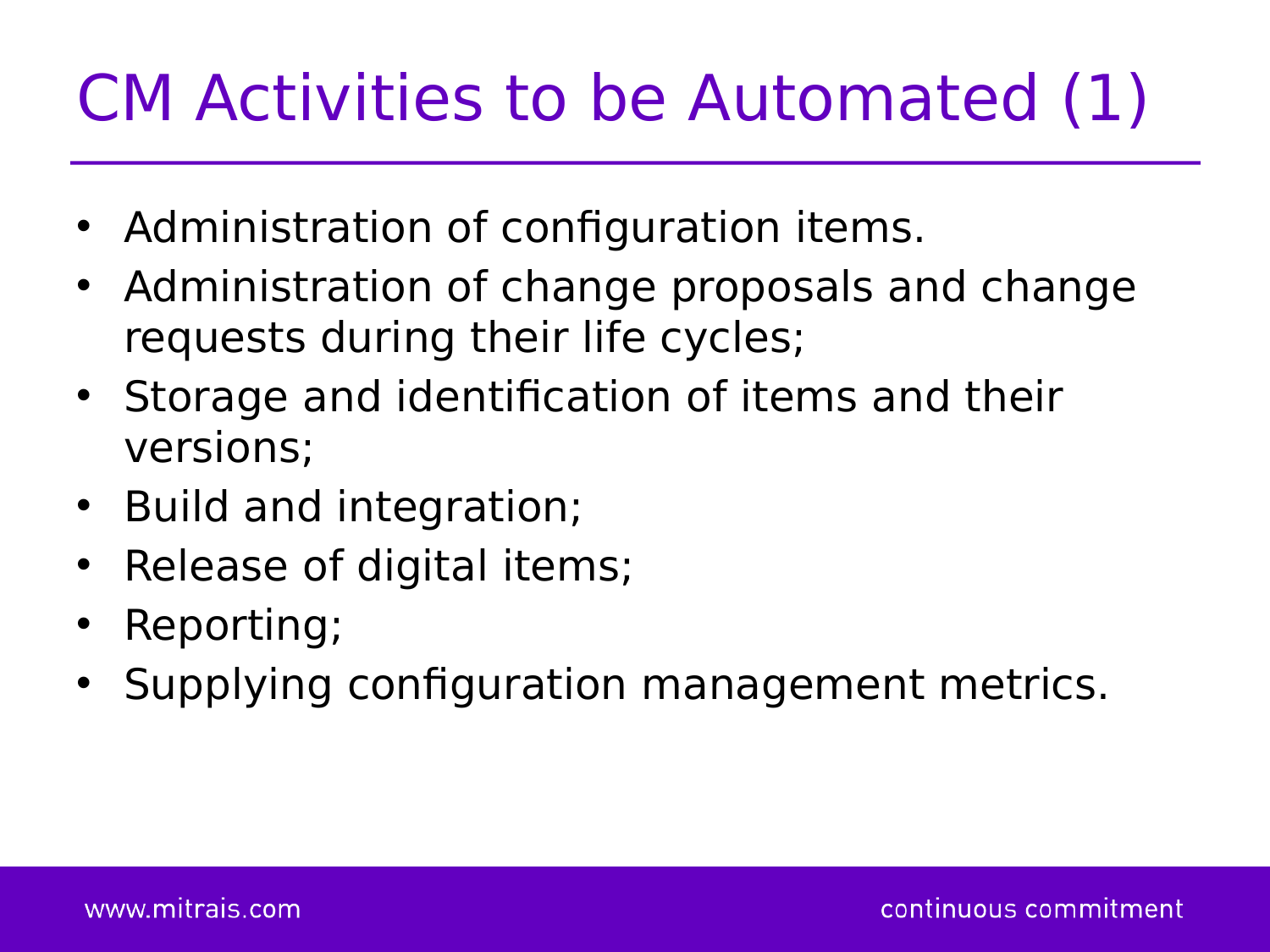

# CM Activities to be Automated (1)
Administration of configuration items.
Administration of change proposals and change requests during their life cycles;
Storage and identification of items and their versions;
Build and integration;
Release of digital items;
Reporting;
Supplying configuration management metrics.